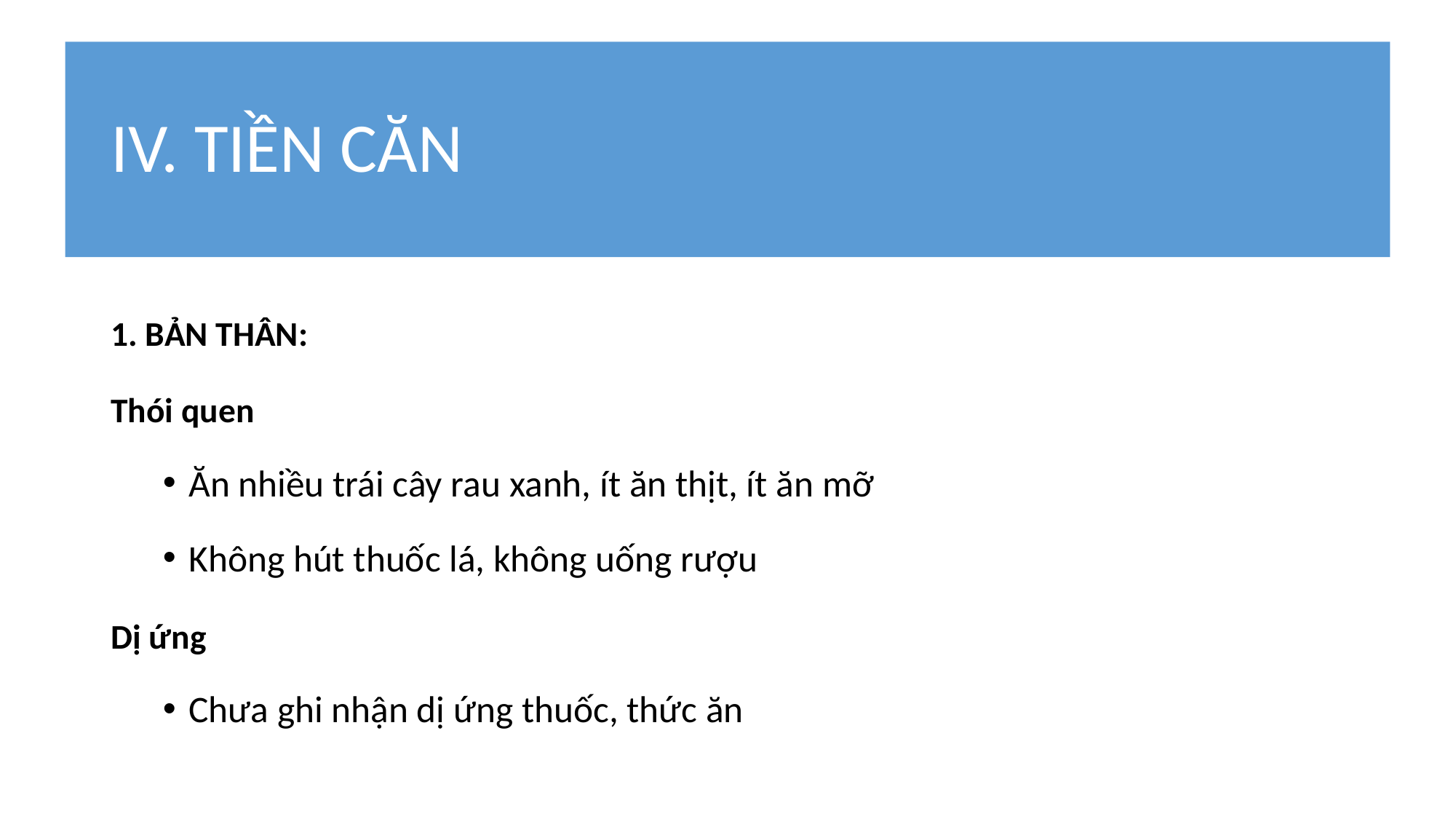

# IV. TIỀN CĂN
1. BẢN THÂN:
Thói quen
Ăn nhiều trái cây rau xanh, ít ăn thịt, ít ăn mỡ
Không hút thuốc lá, không uống rượu
Dị ứng
Chưa ghi nhận dị ứng thuốc, thức ăn